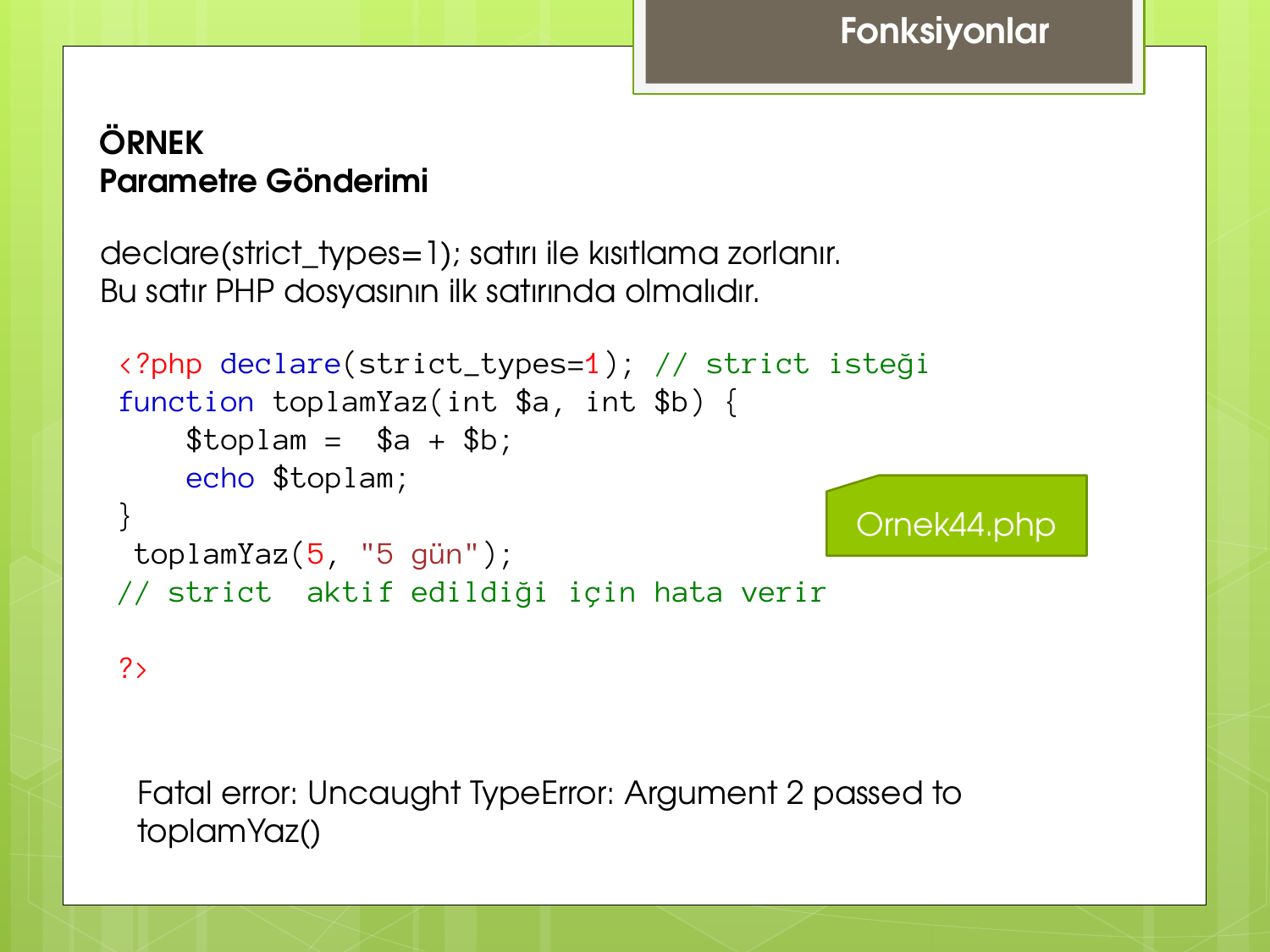

Fonksiyonlar
ÖRNEK
Parametre Gönderimi
declare(strict_types=1); satırı ile kısıtlama zorlanır.
Bu satır PHP dosyasının ilk satırında olmalıdır.
<?php declare(strict_types=1); // strict isteği
function toplamYaz(int $a, int $b) {
    $toplam =  $a + $b;
    echo $toplam;
}
 toplamYaz(5, "5 gün");
// strict  aktif edildiği için hata verir

?>
Ornek44.php
Fatal error: Uncaught TypeError: Argument 2 passed to toplamYaz()